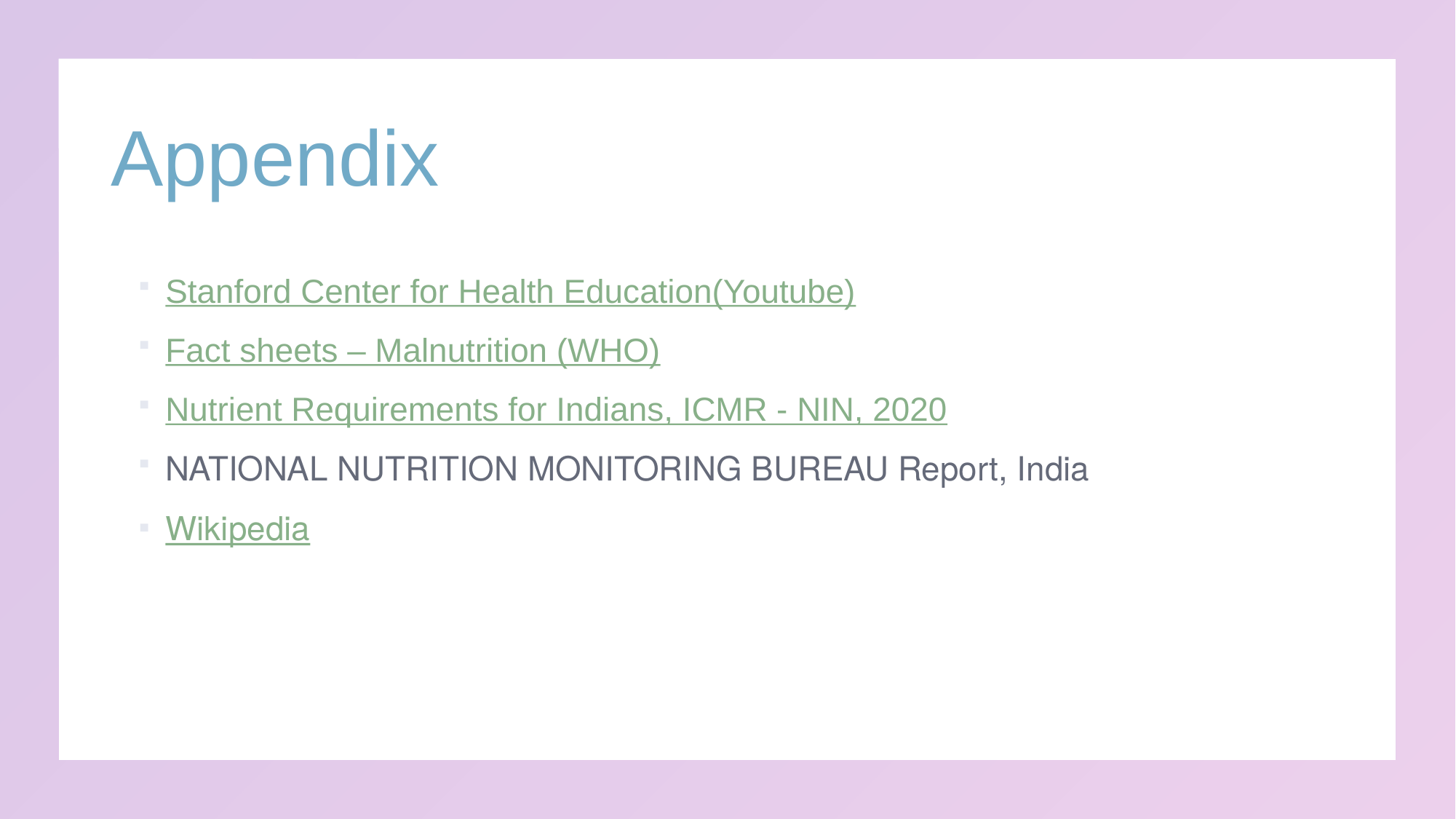

# Appendix
Stanford Center for Health Education(Youtube)
Fact sheets – Malnutrition (WHO)
Nutrient Requirements for Indians, ICMR - NIN, 2020
NATIONAL NUTRITION MONITORING BUREAU Report, India
Wikipedia